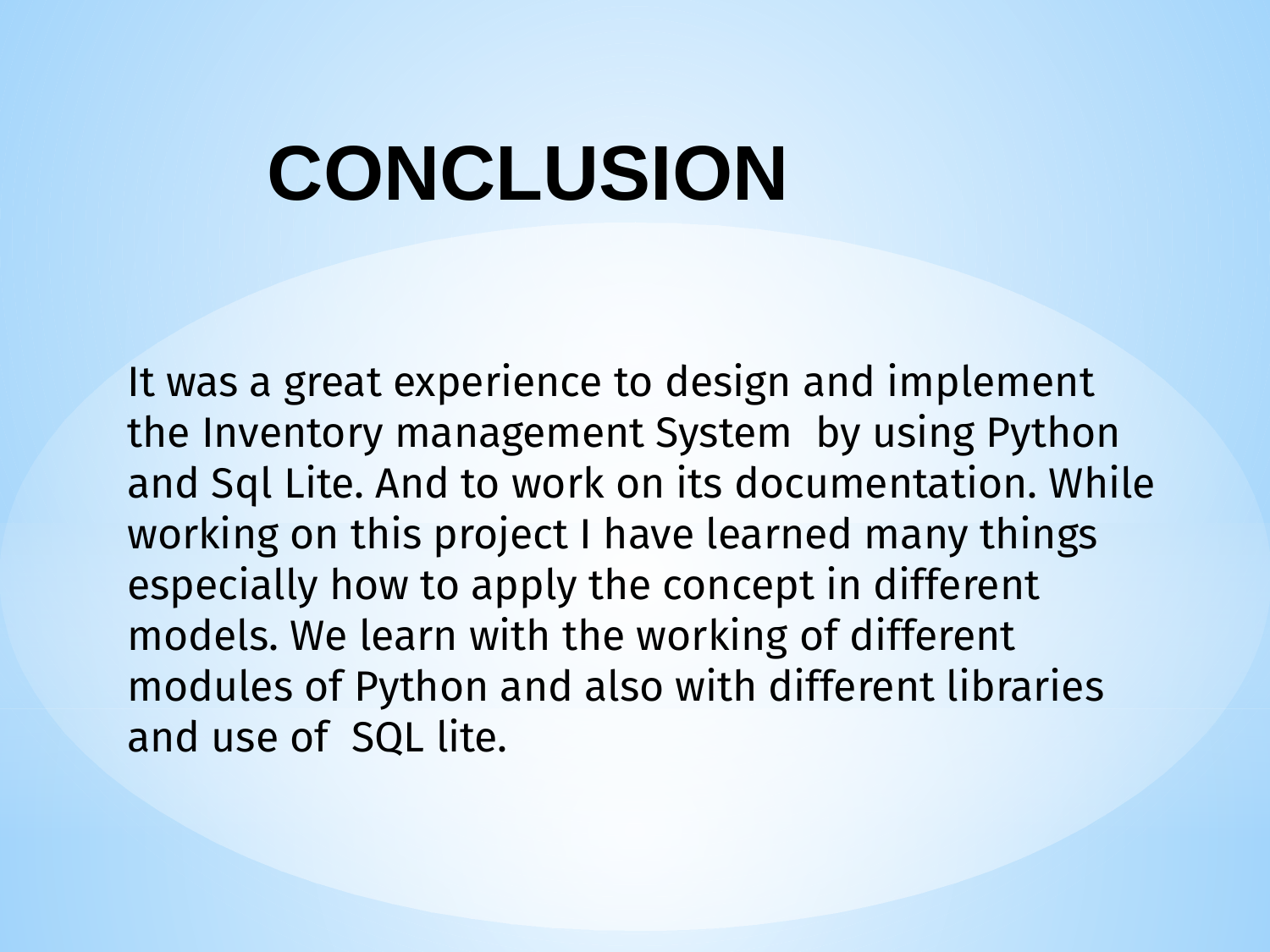

CONCLUSION
It was a great experience to design and implement the Inventory management System  by using Python and Sql Lite. And to work on its documentation. While working on this project I have learned many things especially how to apply the concept in different models. We learn with the working of different modules of Python and also with different libraries and use of  SQL lite.